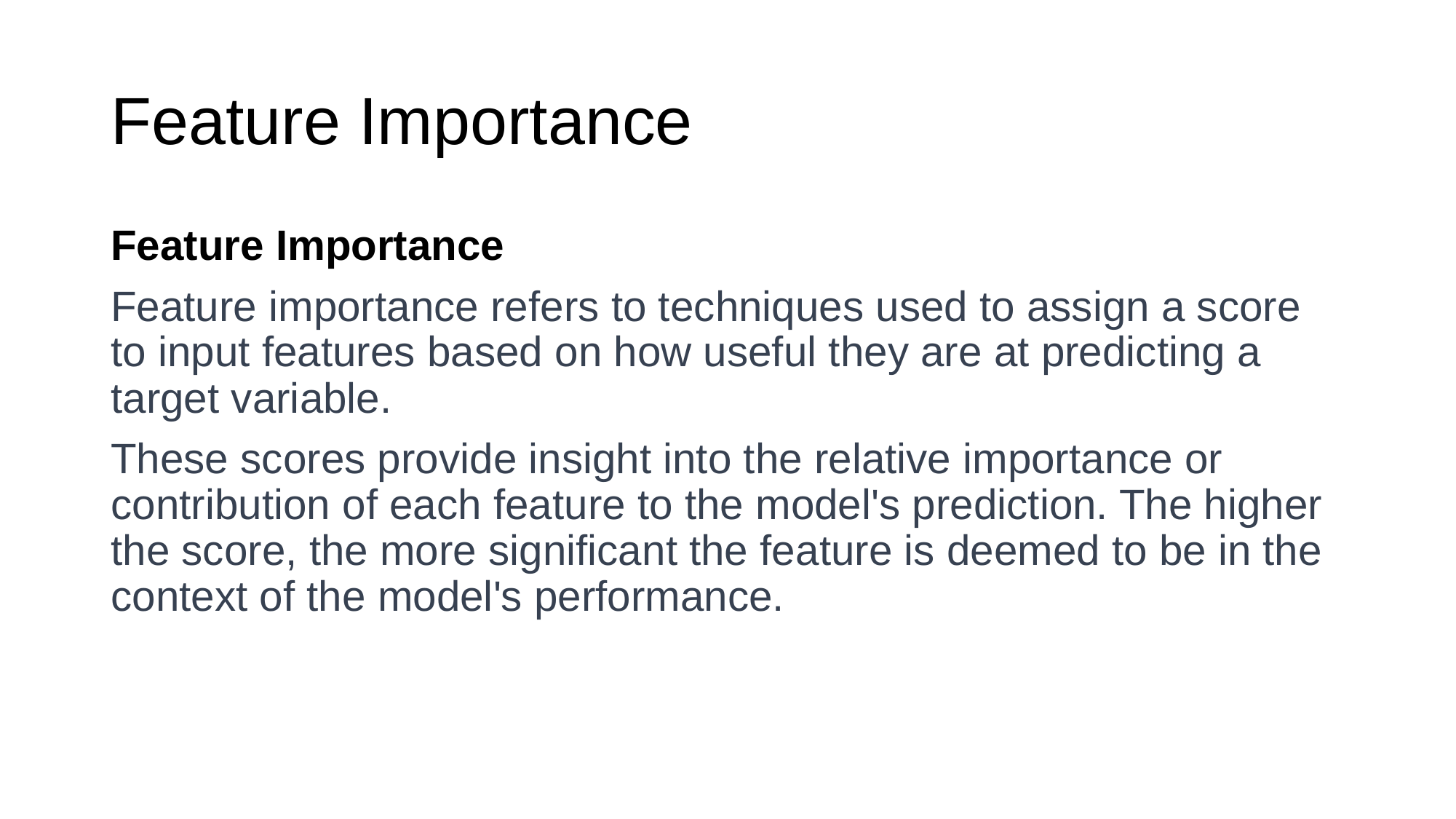

# Feature Importance
Feature Importance
Feature importance refers to techniques used to assign a score to input features based on how useful they are at predicting a target variable.
These scores provide insight into the relative importance or contribution of each feature to the model's prediction. The higher the score, the more significant the feature is deemed to be in the context of the model's performance.